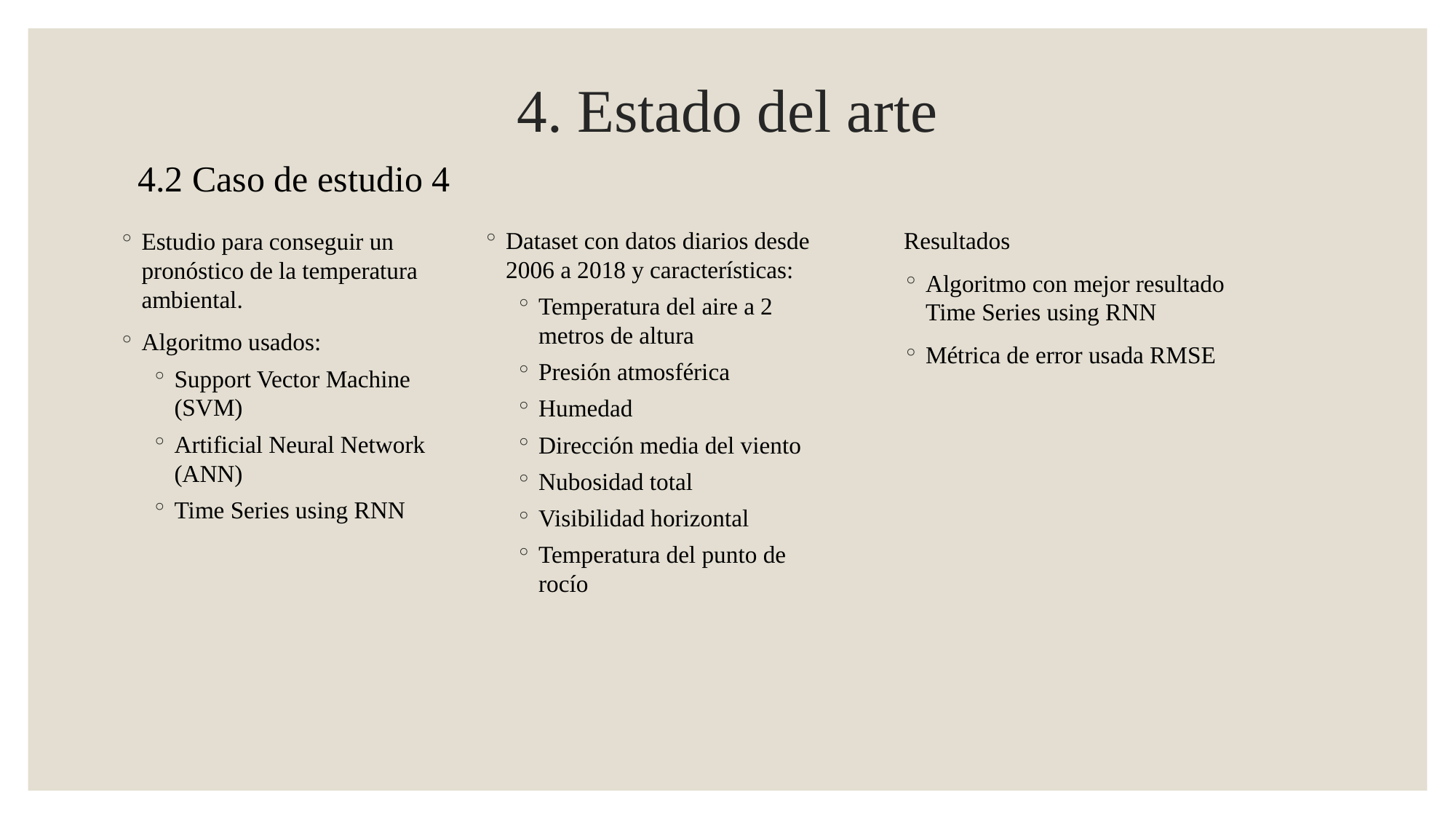

# 4. Estado del arte

4.2 Caso de estudio 4

Dataset con datos diarios desde 2006 a 2018 y características:
Temperatura del aire a 2 metros de altura
Presión atmosférica
Humedad
Dirección media del viento
Nubosidad total
Visibilidad horizontal
Temperatura del punto de rocío
Resultados
Algoritmo con mejor resultado Time Series using RNN
Métrica de error usada RMSE

Estudio para conseguir un pronóstico de la temperatura ambiental.
Algoritmo usados:
Support Vector Machine (SVM)
Artificial Neural Network (ANN)
Time Series using RNN